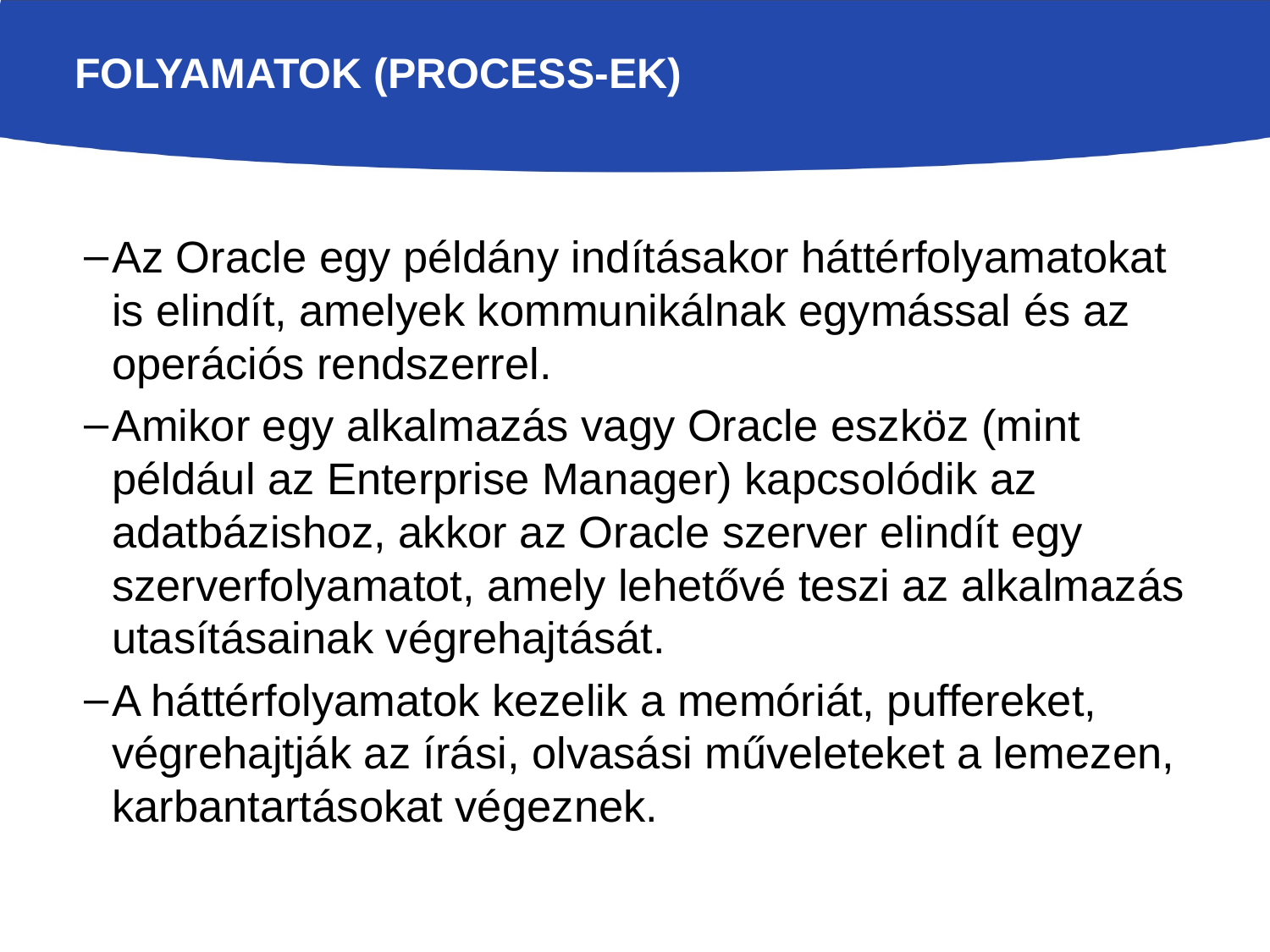

# Folyamatok (process-ek)
Az Oracle egy példány indításakor háttérfolyamatokat is elindít, amelyek kommunikálnak egymással és az operációs rendszerrel.
Amikor egy alkalmazás vagy Oracle eszköz (mint például az Enterprise Manager) kapcsolódik az adatbázishoz, akkor az Oracle szerver elindít egy szerverfolyamatot, amely lehetővé teszi az alkalmazás utasításainak végrehajtását.
A háttérfolyamatok kezelik a memóriát, puffereket, végrehajtják az írási, olvasási műveleteket a lemezen, karbantartásokat végeznek.